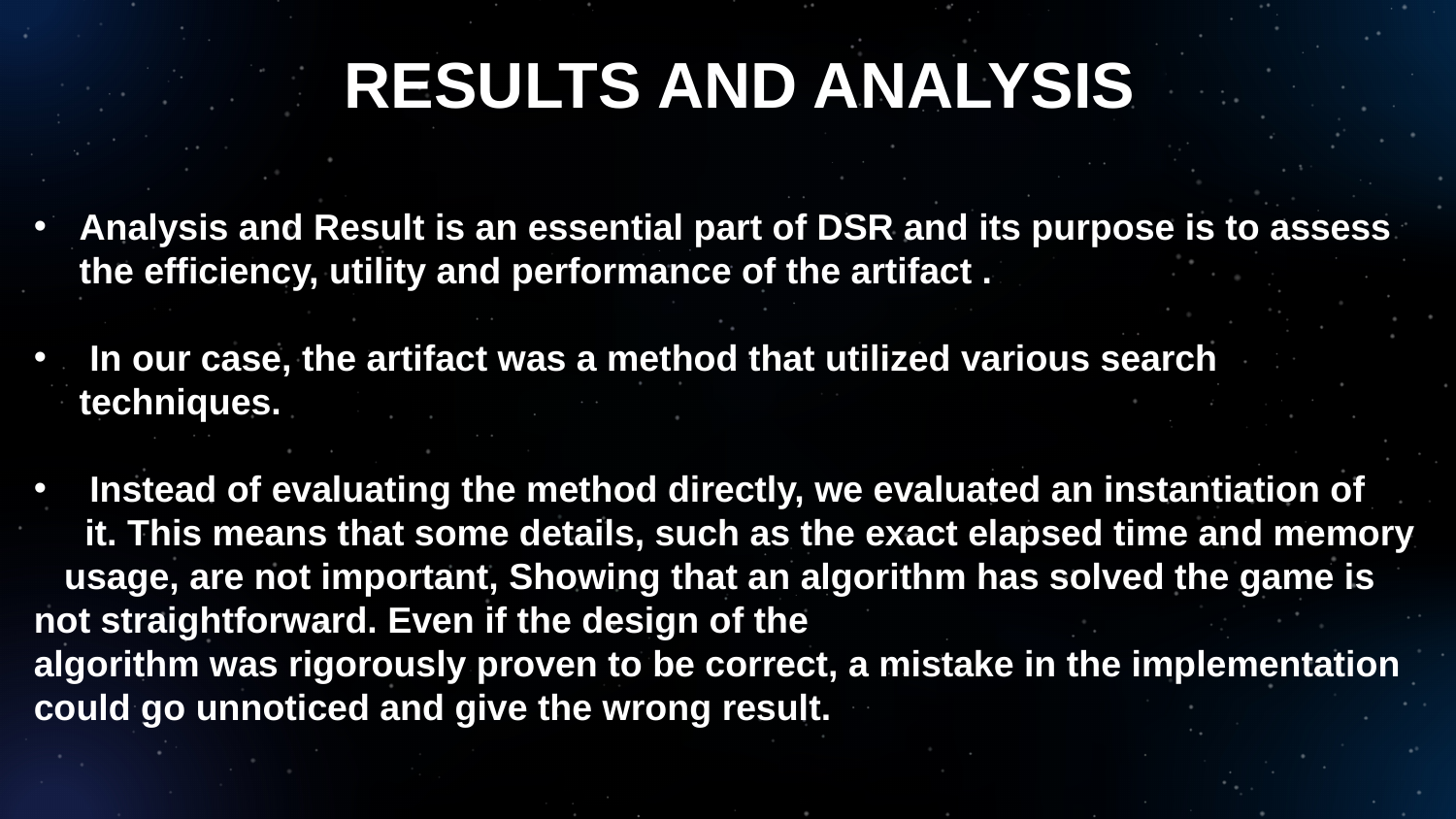

RESULTS AND ANALYSIS

Analysis and Result is an essential part of DSR and its purpose is to assess the efficiency, utility and performance of the artifact .

 In our case, the artifact was a method that utilized various search techniques.

 Instead of evaluating the method directly, we evaluated an instantiation of
     it. This means that some details, such as the exact elapsed time and memory     usage, are not important, Showing that an algorithm has solved the game is not straightforward. Even if the design of the
algorithm was rigorously proven to be correct, a mistake in the implementation could go unnoticed and give the wrong result.